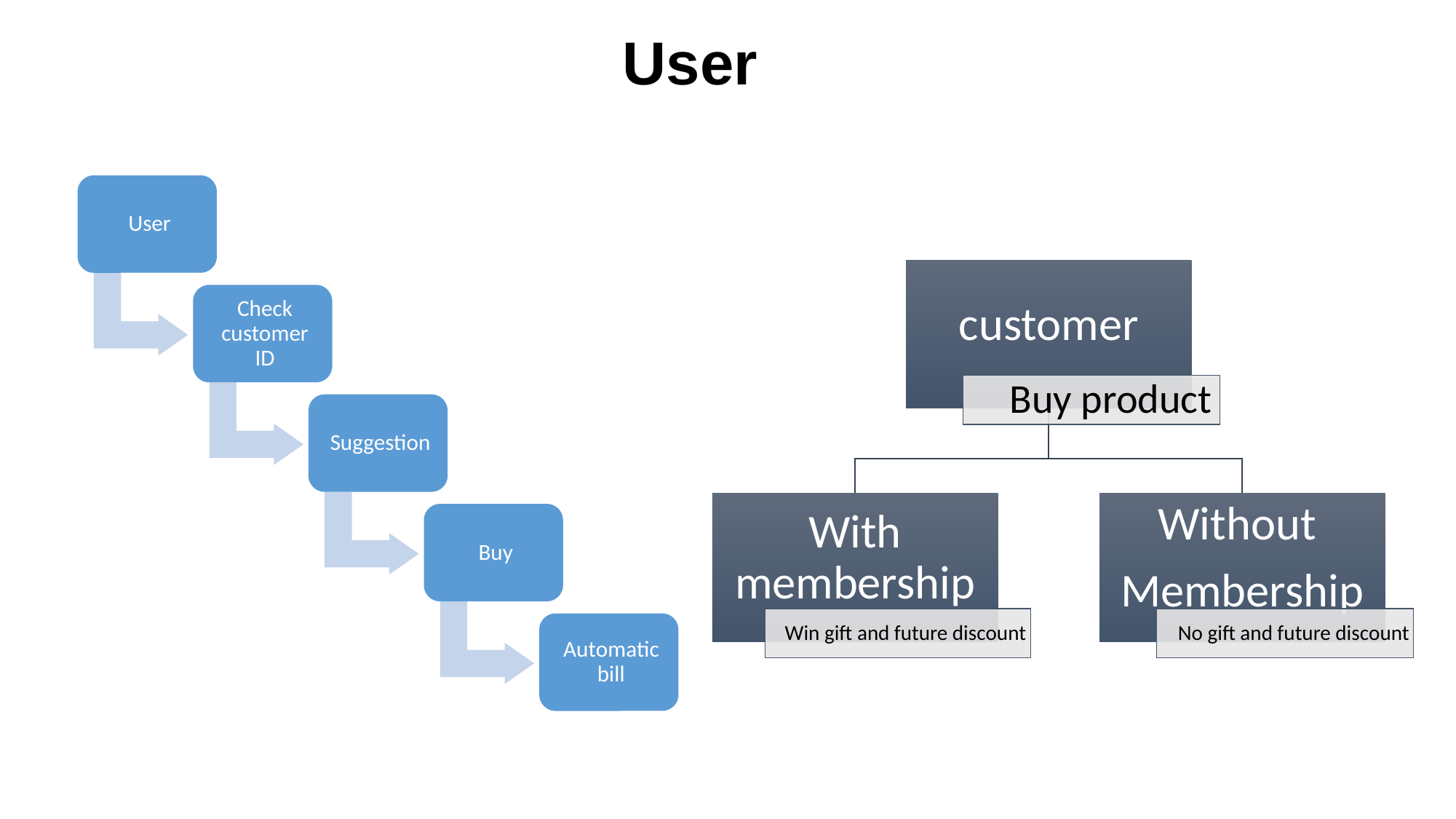

User
User
Check customer ID
Suggestion
Buy
Automatic bill
customer
Buy product
With membership
Win gift and future discount
Without
Membership
No gift and future discount